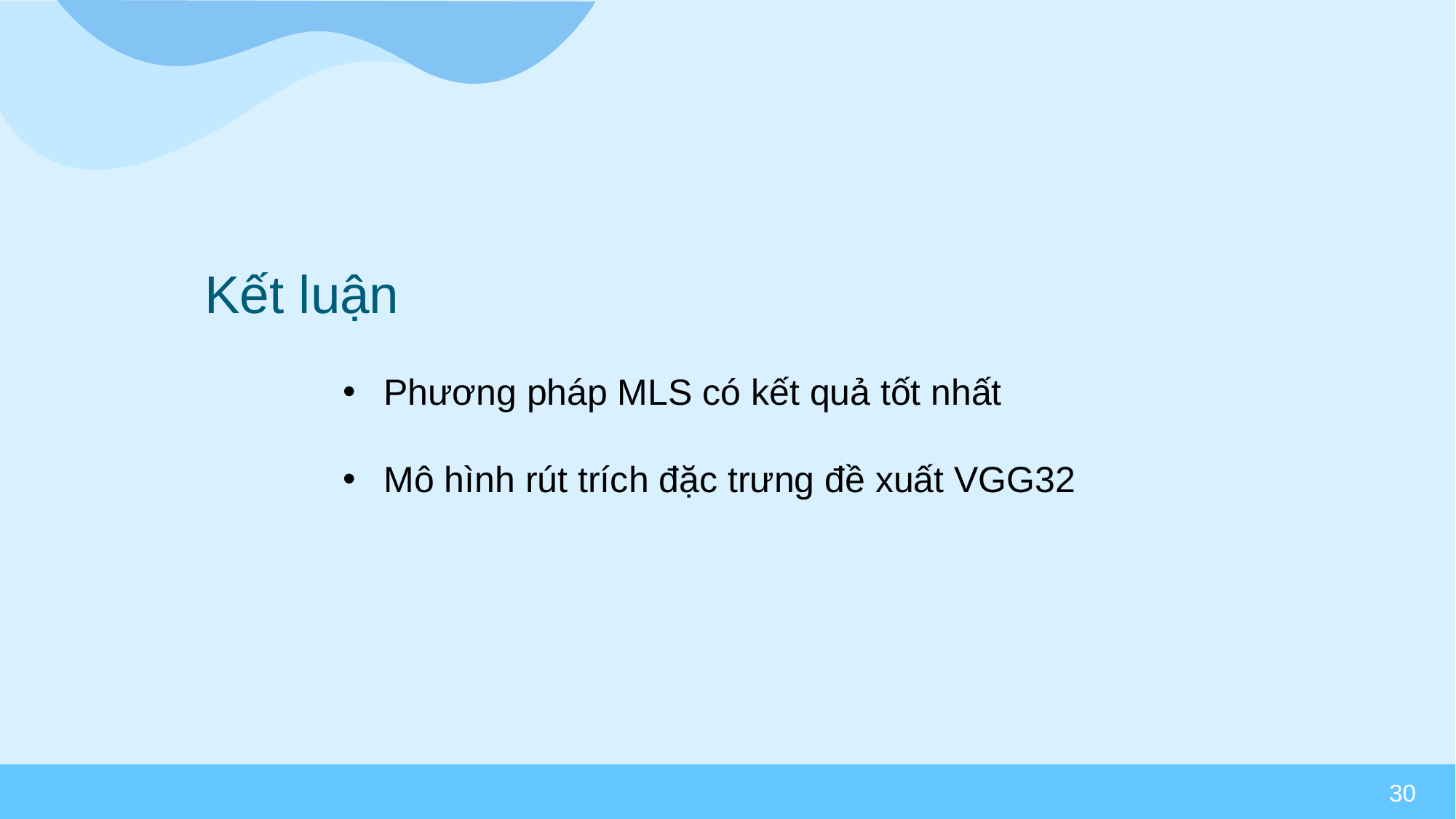

# Kết luận
Phương pháp MLS có kết quả tốt nhất
Mô hình rút trích đặc trưng đề xuất VGG32